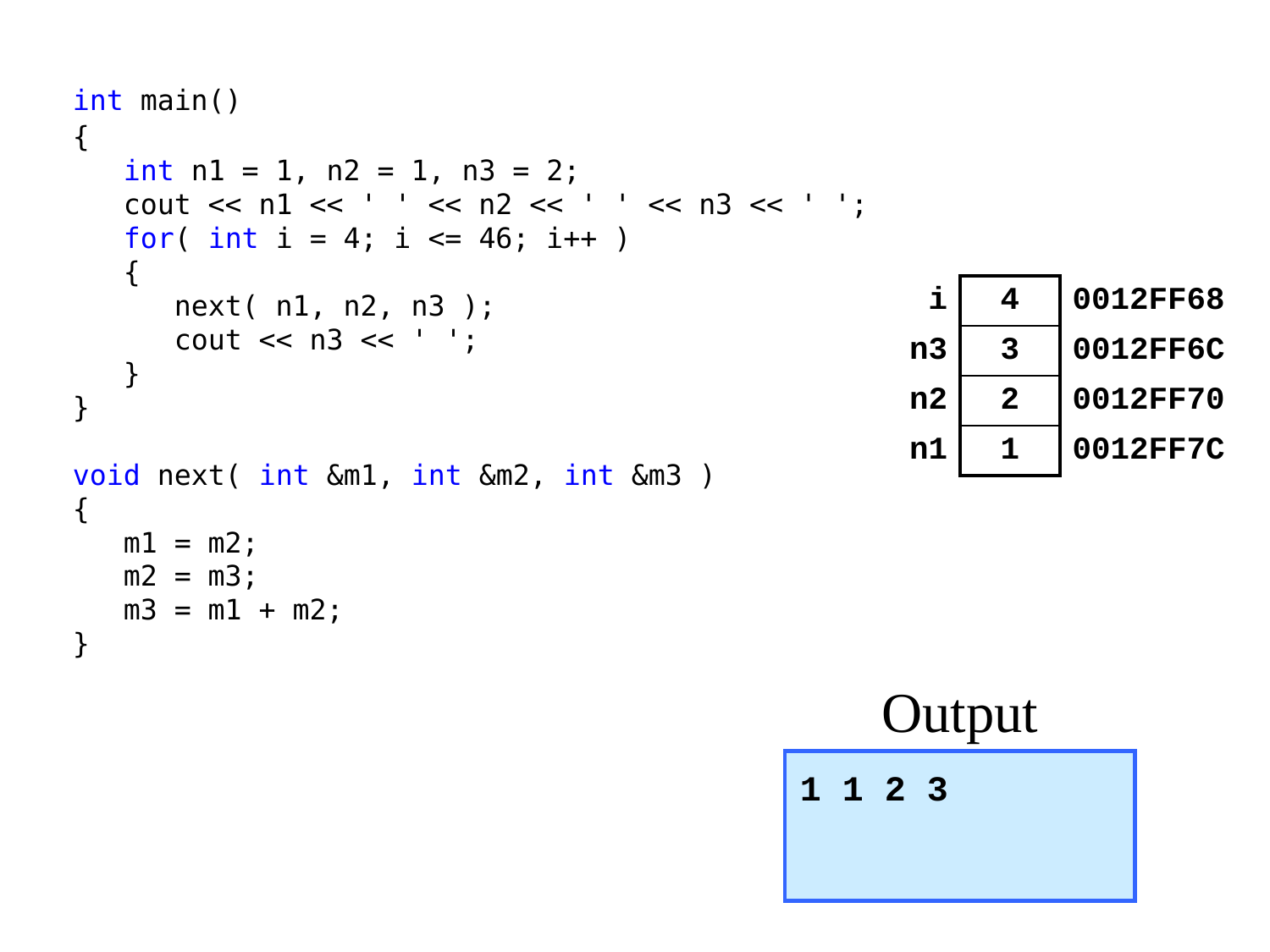

int main()
{
   int n1 = 1, n2 = 1, n3 = 2;
   cout << n1 << ' ' << n2 << ' ' << n3 << ' ';
   for( int i = 4; i <= 46; i++ )
   {
      next( n1, n2, n3 );
      cout << n3 << ' ';
   }
}

void next( int &m1, int &m2, int &m3 )
{
   m1 = m2;
   m2 = m3;
   m3 = m1 + m2;
}
|  | i | 4 | 0012FF68 |
| --- | --- | --- | --- |
|  | n3 | 3 | 0012FF6C |
|  | n2 | 2 | 0012FF70 |
|  | n1 | 1 | 0012FF7C |
Output
1 1 2 3